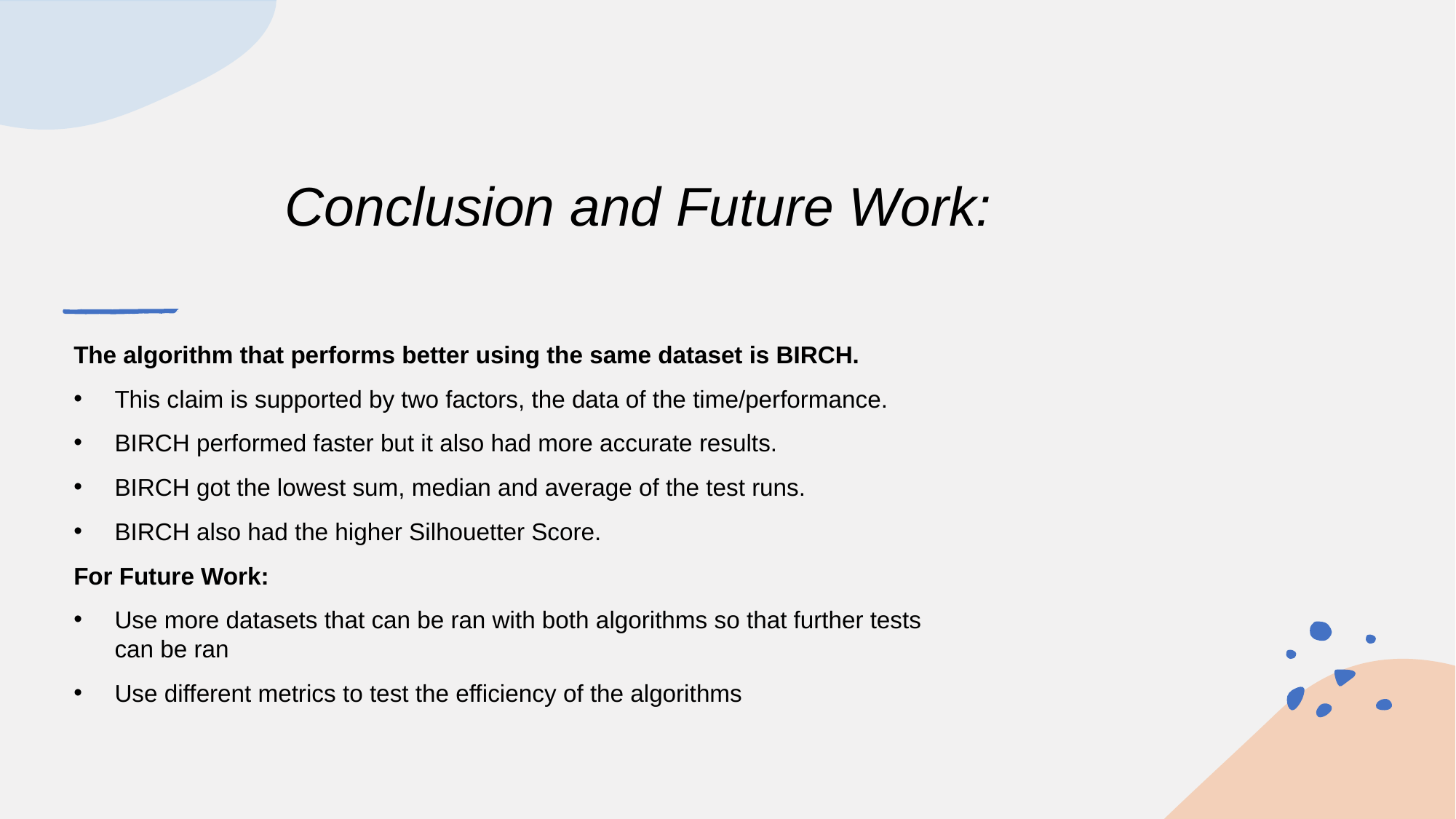

# Conclusion and Future Work:

The algorithm that performs better using the same dataset is BIRCH.
This claim is supported by two factors, the data of the time/performance.
BIRCH performed faster but it also had more accurate results.
BIRCH got the lowest sum, median and average of the test runs.
BIRCH also had the higher Silhouetter Score.
For Future Work:
Use more datasets that can be ran with both algorithms so that further tests can be ran
Use different metrics to test the efficiency of the algorithms